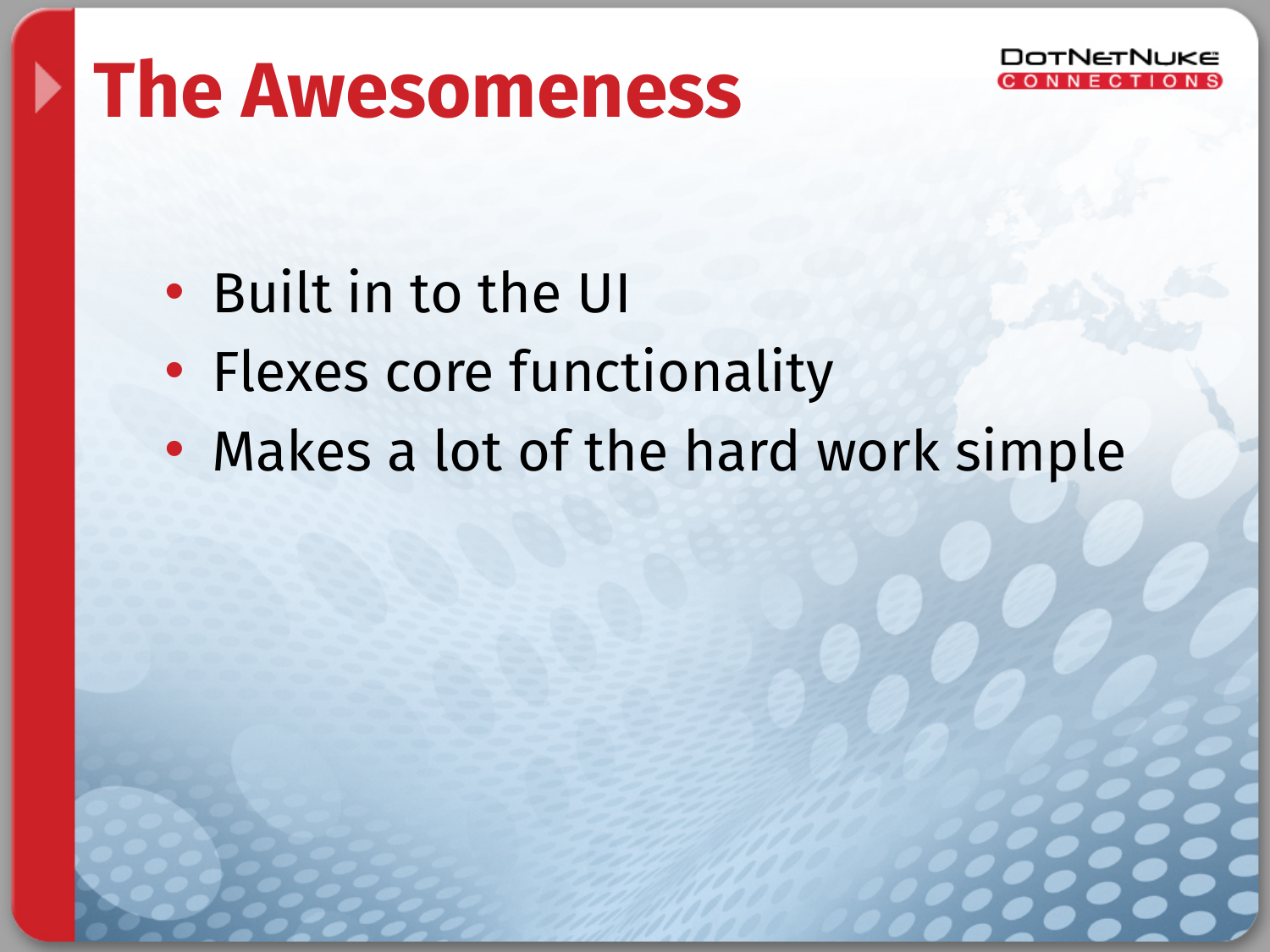

# The Awesomeness
Built in to the UI
Flexes core functionality
Makes a lot of the hard work simple